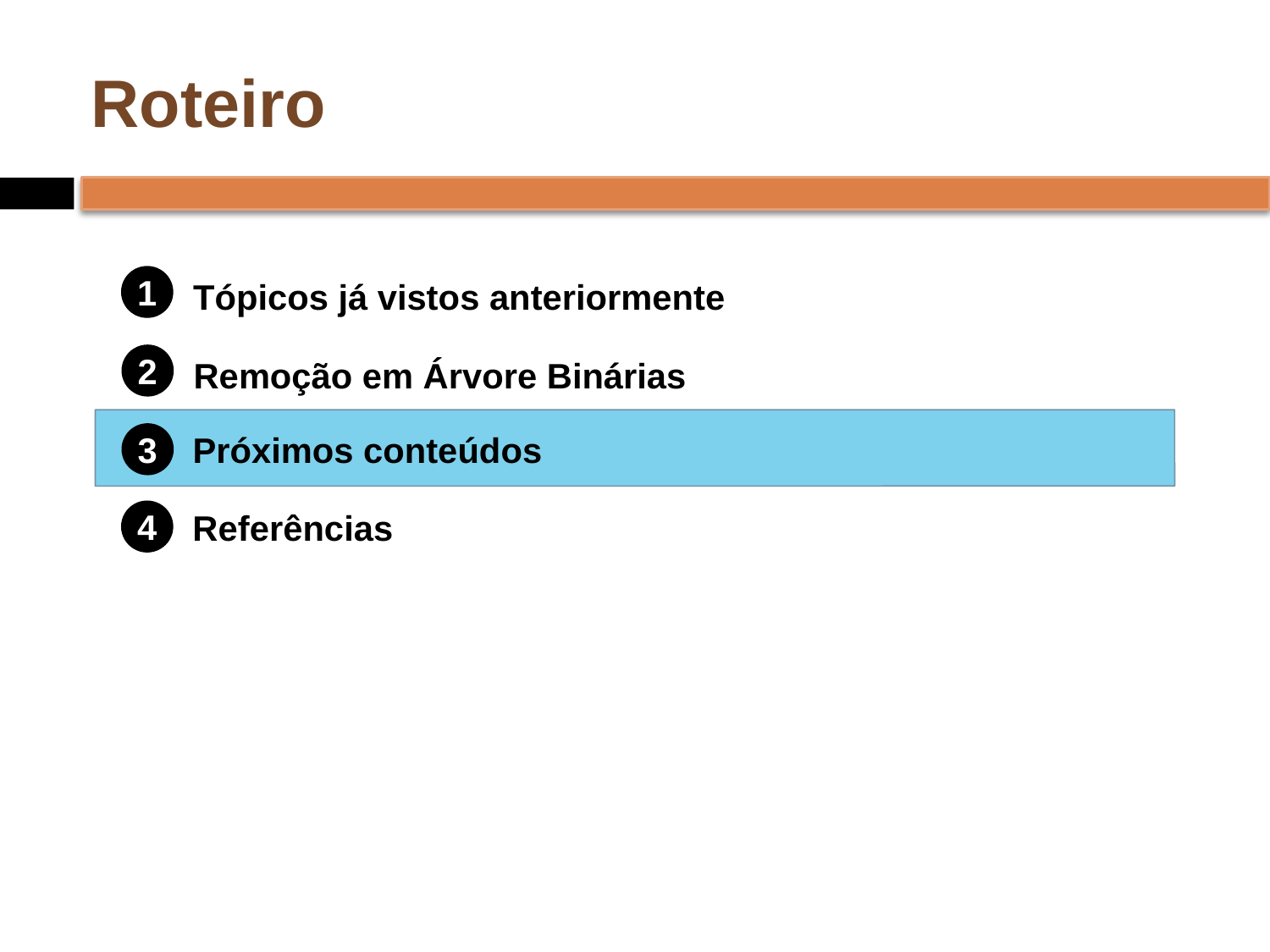

# Roteiro
1

Tópicos já vistos anteriormente
2

Remoção em Árvore Binárias

Próximos conteúdos
3

Referências
4

39